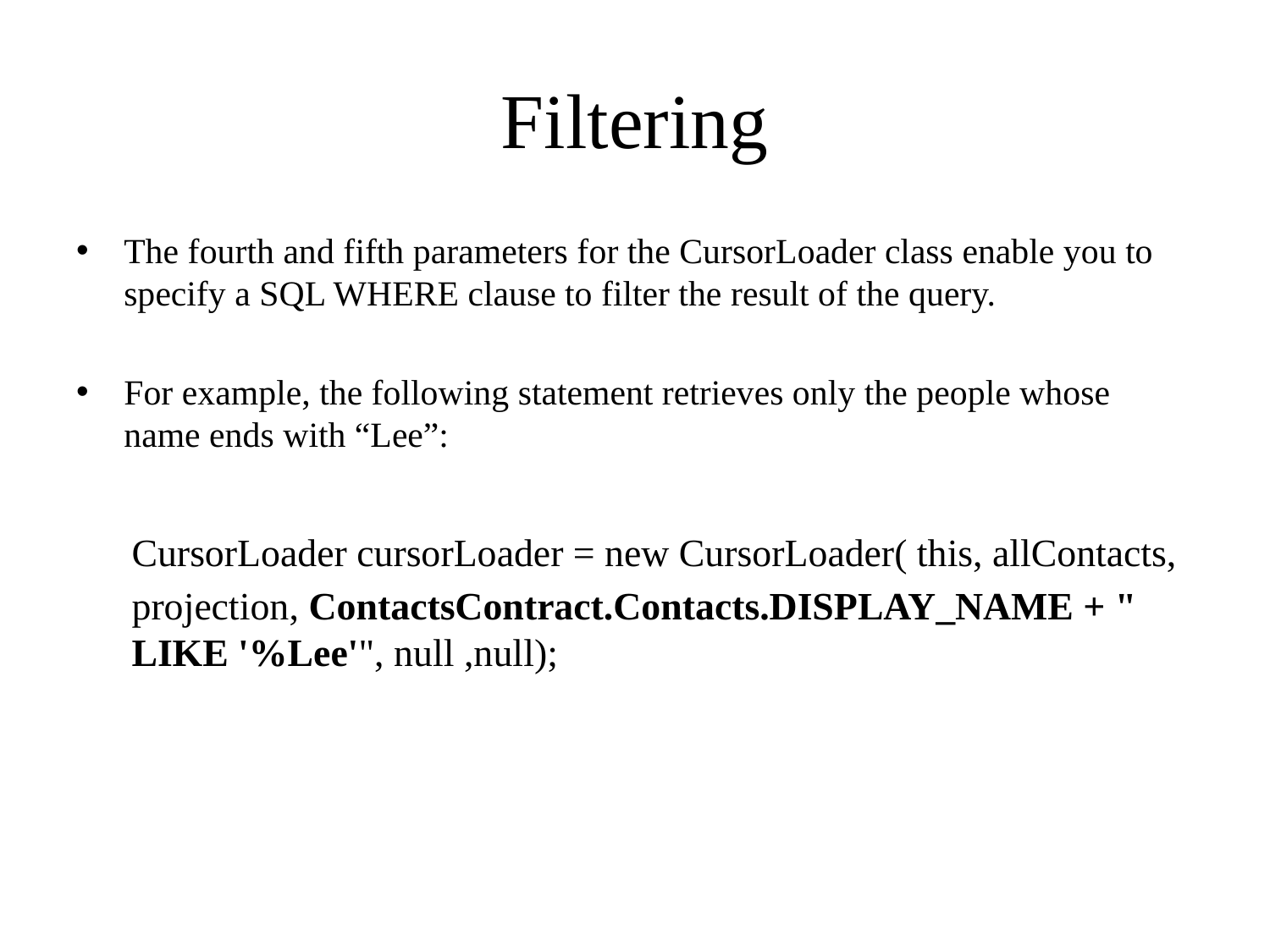

# Filtering
The fourth and fifth parameters for the CursorLoader class enable you to specify a SQL WHERE clause to filter the result of the query.

For example, the following statement retrieves only the people whose name ends with “Lee”:

CursorLoader cursorLoader = new CursorLoader( this, allContacts,
projection, ContactsContract.Contacts.DISPLAY_NAME + " LIKE '%Lee'", null ,null);